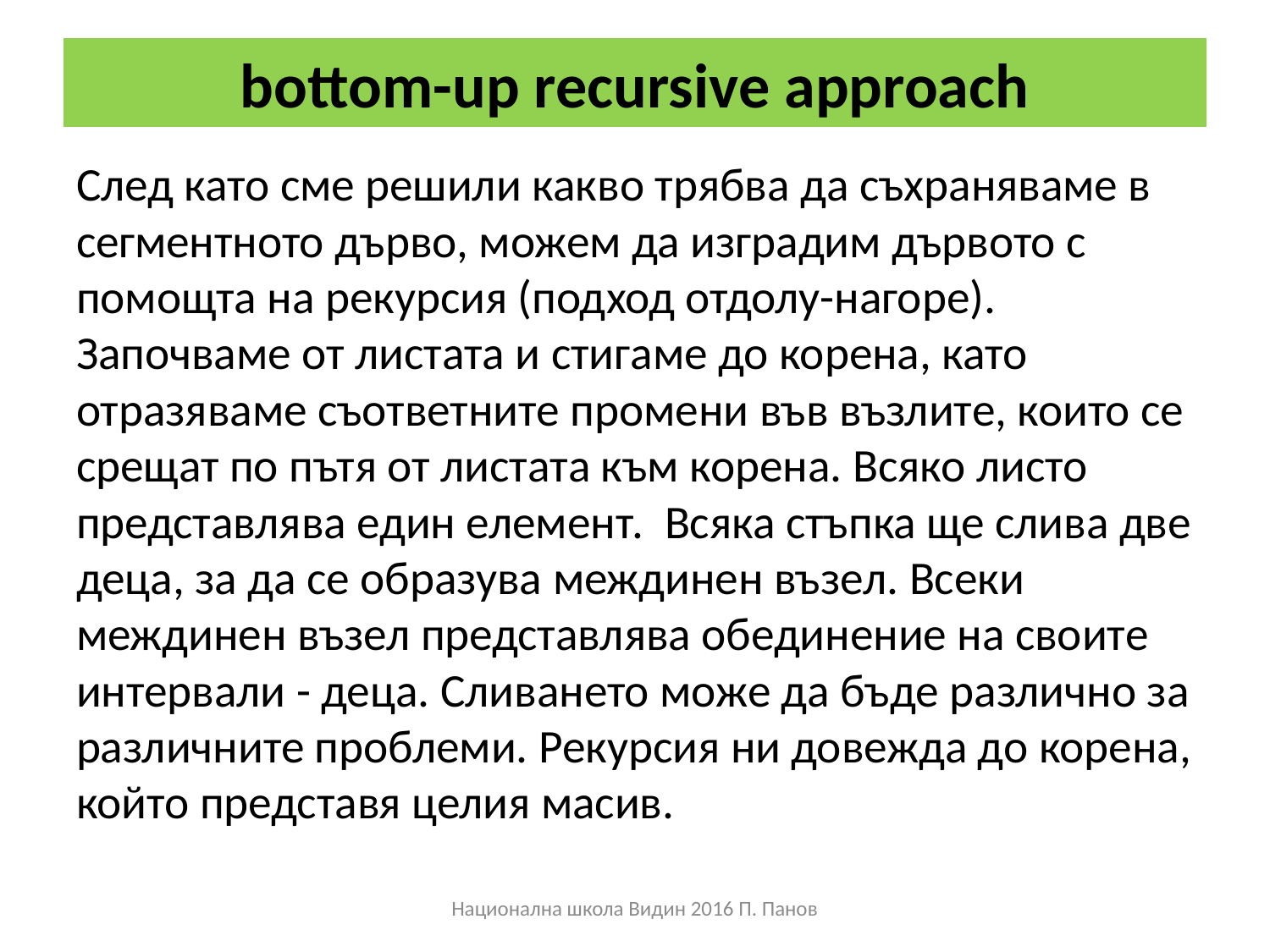

# bottom-up recursive approach
След като сме решили какво трябва да съхраняваме в сегментното дърво, можем да изградим дървото с помощта на рекурсия (подход отдолу-нагоре). Започваме от листата и стигаме до корена, като отразяваме съответните промени във възлите, които се срещат по пътя от листата към корена. Всяко листо представлява един елемент.  Всяка стъпка ще слива две деца, за да се образува междинен възел. Всеки междинен възел представлява обединение на своите интервали - деца. Сливането може да бъде различно за различните проблеми. Рекурсия ни довежда до корена, който представя целия масив.
Национална школа Видин 2016 П. Панов